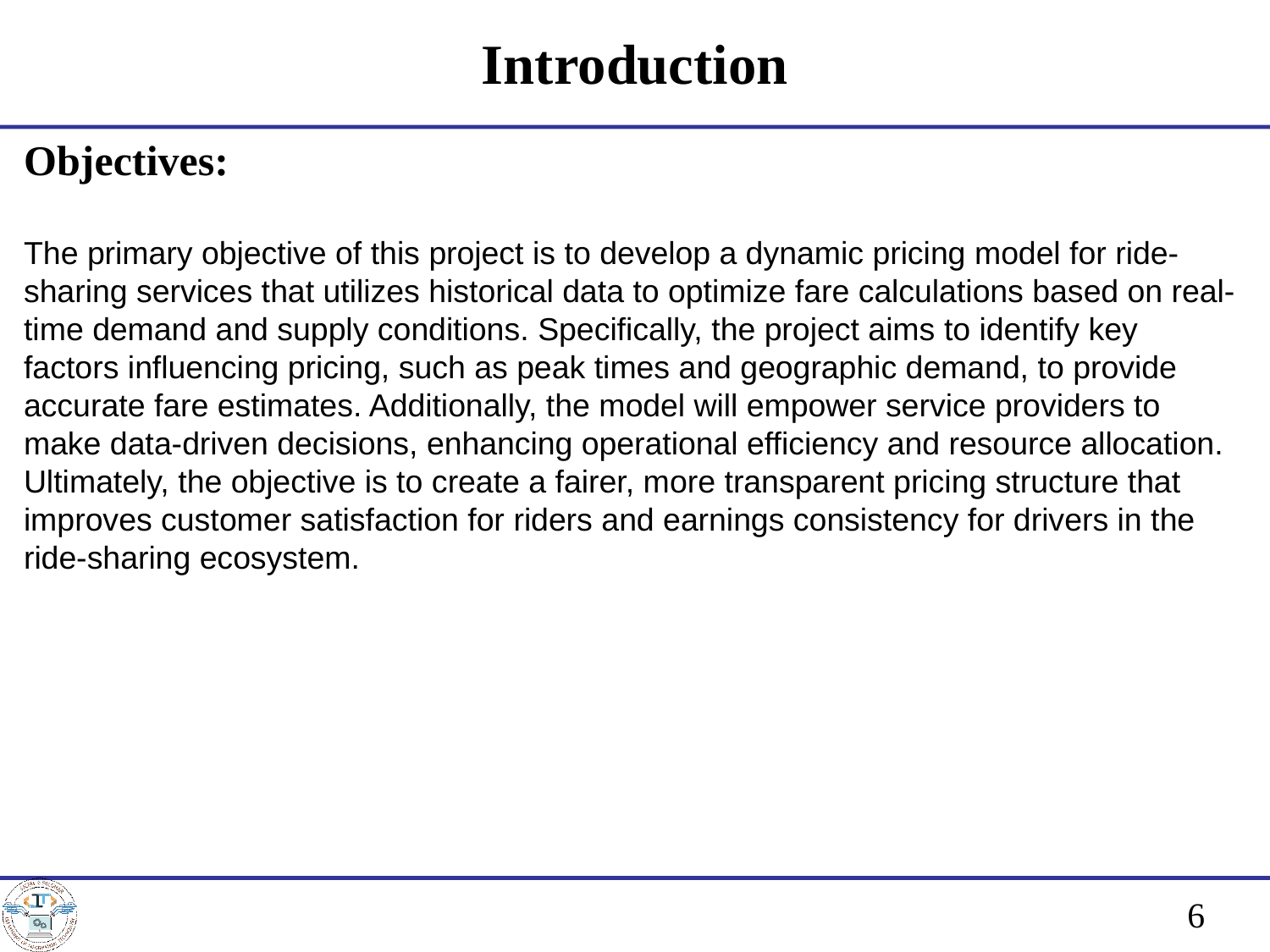

# Introduction
Objectives:

The primary objective of this project is to develop a dynamic pricing model for ride-sharing services that utilizes historical data to optimize fare calculations based on real-time demand and supply conditions. Specifically, the project aims to identify key factors influencing pricing, such as peak times and geographic demand, to provide accurate fare estimates. Additionally, the model will empower service providers to make data-driven decisions, enhancing operational efficiency and resource allocation. Ultimately, the objective is to create a fairer, more transparent pricing structure that improves customer satisfaction for riders and earnings consistency for drivers in the ride-sharing ecosystem.

6